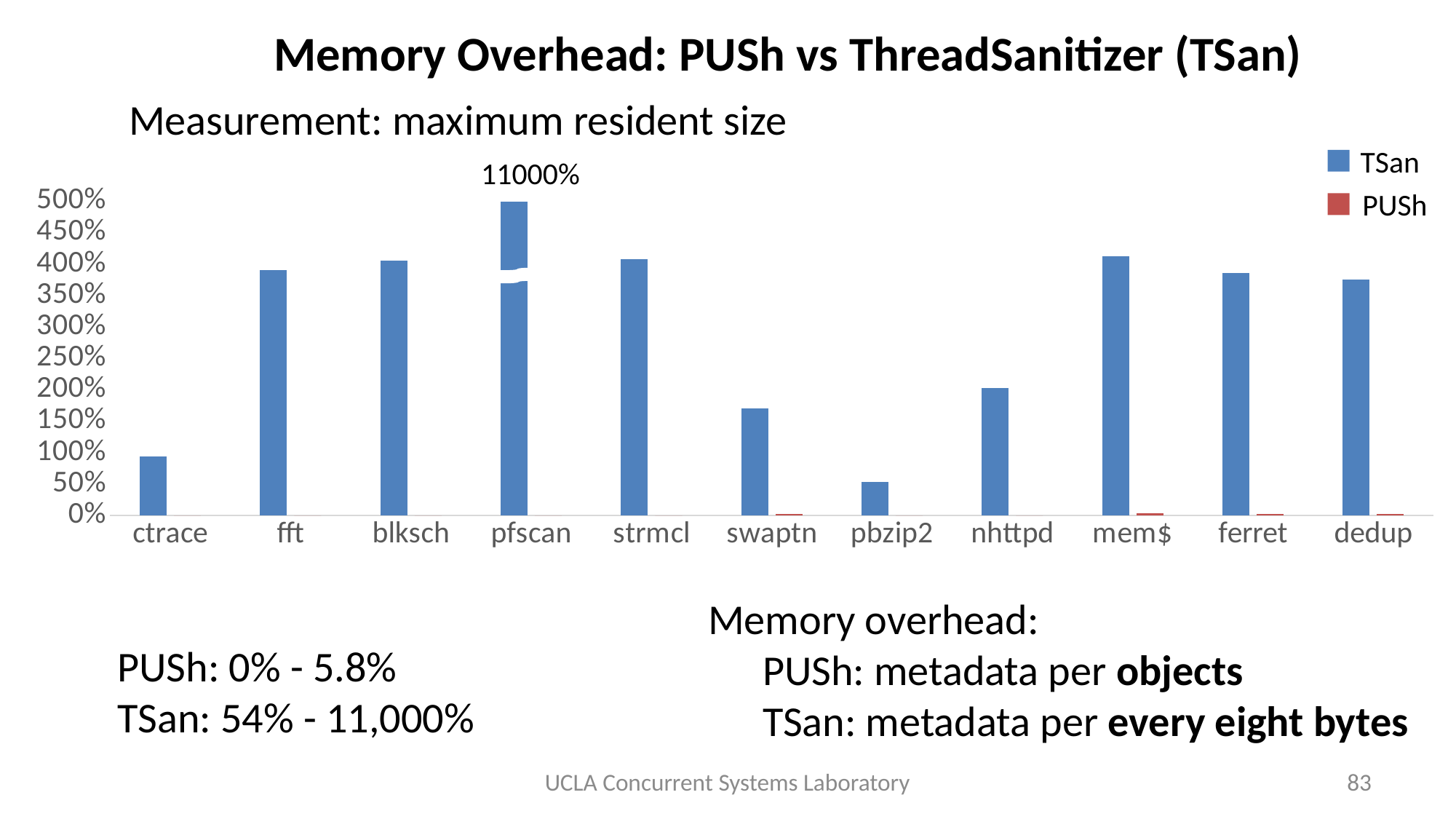

# Memory Overhead: PUSh vs ThreadSanitizer (TSan)
Measurement: maximum resident size
TSan

PUSh

11000%

### Chart

| Category | TSan | PUSh |
|---|---|---|
| ctrace | 0.94 | 0.0 |
| fft | 3.91 | 0.0 |
| blksch | 4.06 | 0.0 |
| pfscan | 110.0 | 0.0 |
| strmcl | 4.08 | 0.0 |
| swaptn | 1.7 | 0.021 |
| pbzip2 | 0.54 | 0.0 |
| nhttpd | 2.03 | 0.0 |
| mem$ | 4.12 | 0.037 |
| ferret | 3.86 | 0.024 |
| dedup | 3.76 | 0.024 |
Memory overhead:
PUSh: metadata per objects
TSan: metadata per every eight bytes
PUSh: 0% - 5.8%
TSan: 54% - 11,000%
UCLA Concurrent Systems Laboratory
83